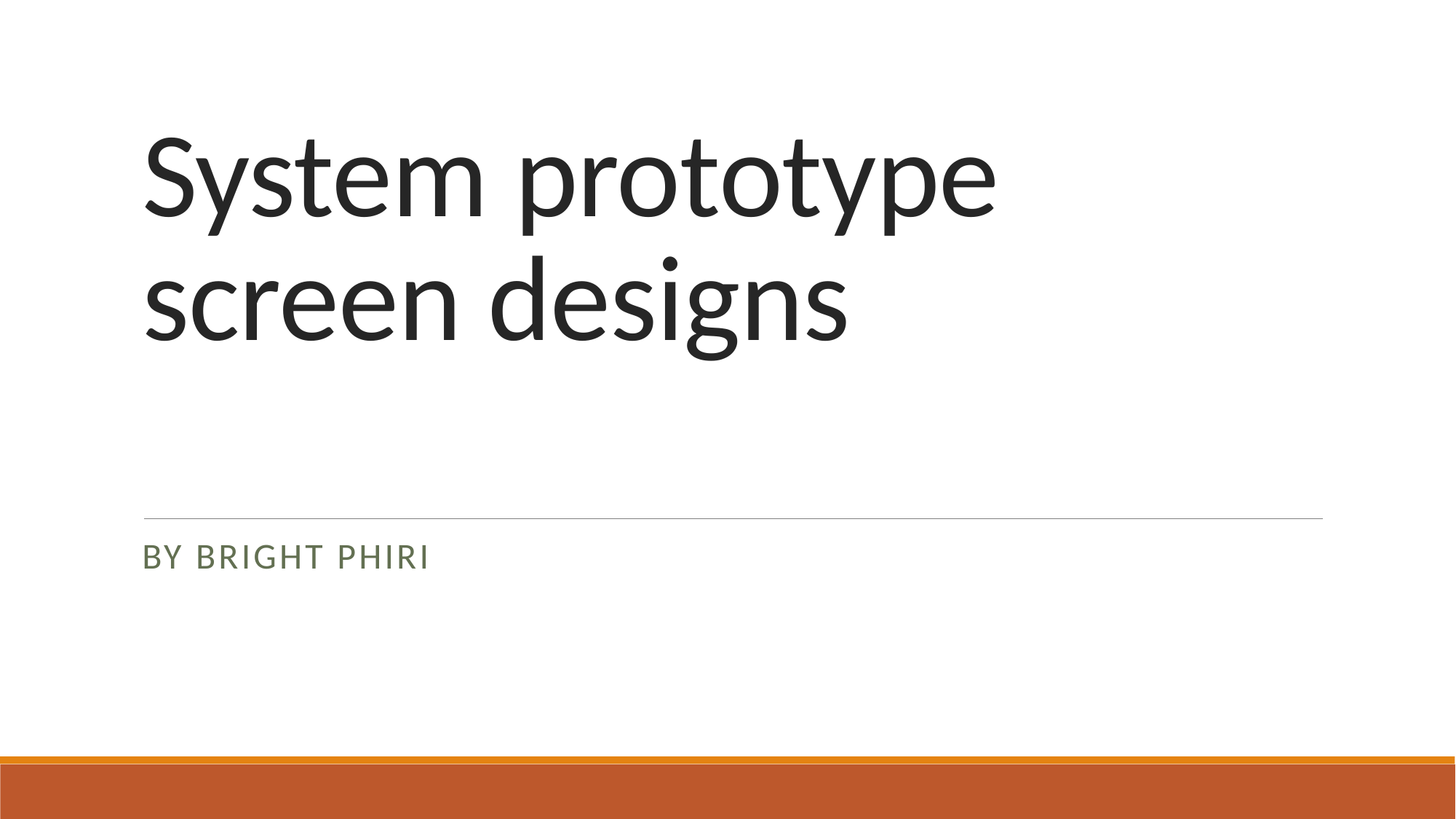

# System prototype  screen designs
By Bright PHIRI